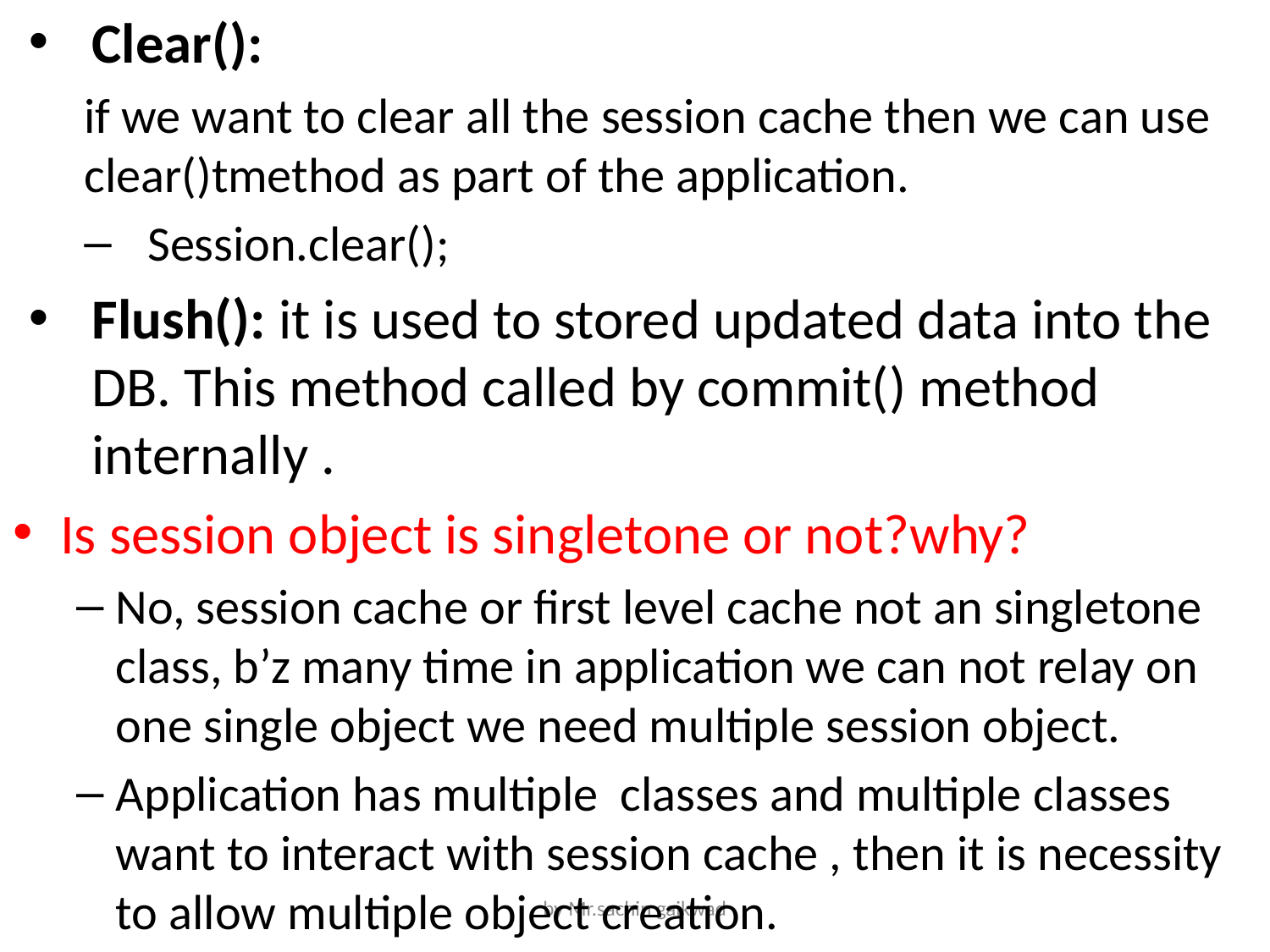

Clear():
if we want to clear all the session cache then we can use clear()tmethod as part of the application.
Session.clear();
Flush(): it is used to stored updated data into the DB. This method called by commit() method internally .
Is session object is singletone or not?why?
No, session cache or first level cache not an singletone class, b’z many time in application we can not relay on one single object we need multiple session object.
Application has multiple  classes and multiple classes want to interact with session cache , then it is necessity to allow multiple object creation.

by Mr.sachin gaikwad